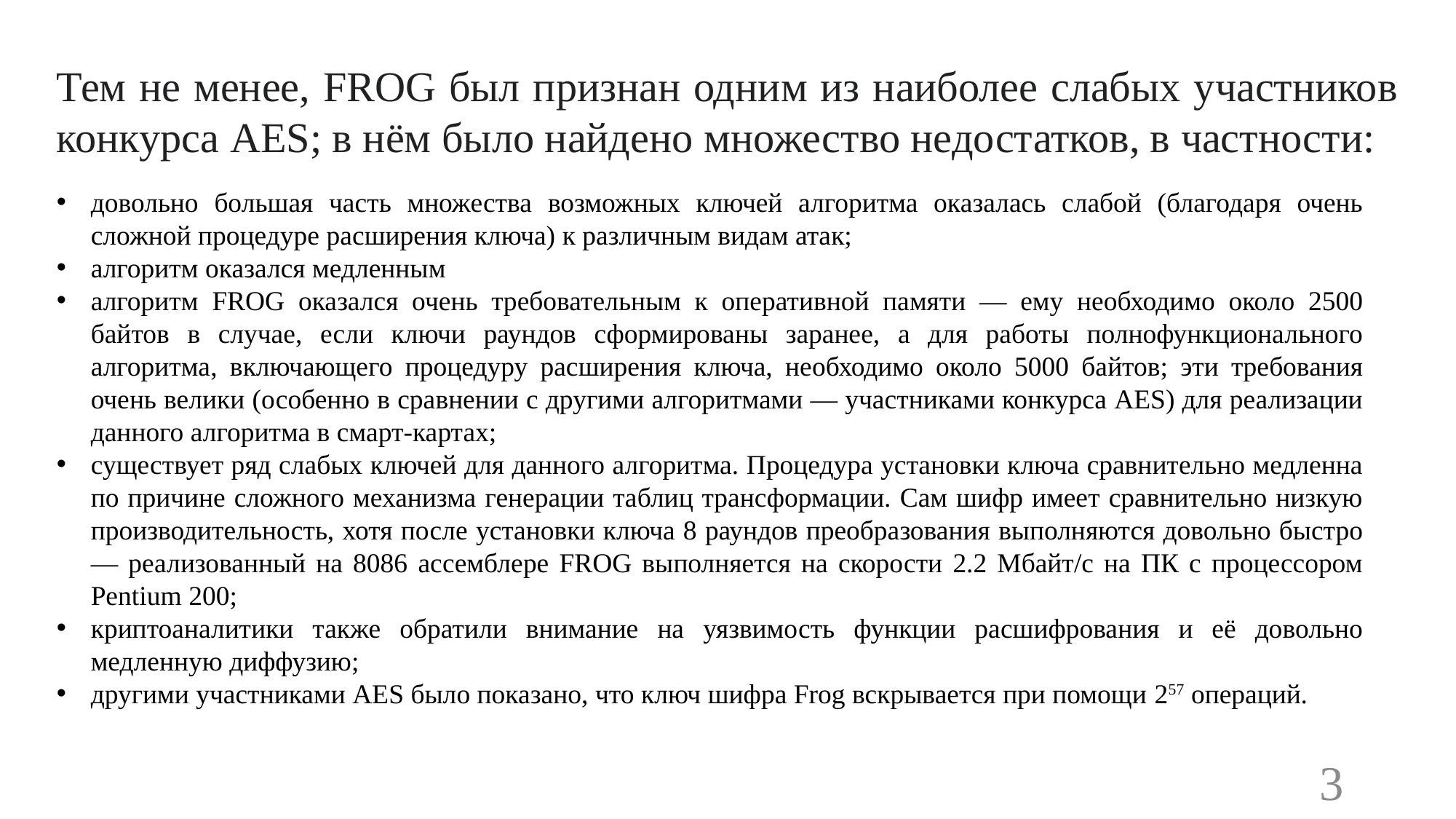

Тем не менее, FROG был признан одним из наиболее слабых участников конкурса AES; в нём было найдено множество недостатков, в частности:
довольно большая часть множества возможных ключей алгоритма оказалась слабой (благодаря очень сложной процедуре расширения ключа) к различным видам атак;
алгоритм оказался медленным
алгоритм FROG оказался очень требовательным к оперативной памяти — ему необходимо около 2500 байтов в случае, если ключи раундов сформированы заранее, а для работы полнофункционального алгоритма, включающего процедуру расширения ключа, необходимо около 5000 байтов; эти требования очень велики (особенно в сравнении с другими алгоритмами — участниками конкурса AES) для реализации данного алгоритма в смарт-картах;
существует ряд слабых ключей для данного алгоритма. Процедура установки ключа сравнительно медленна по причине сложного механизма генерации таблиц трансформации. Сам шифр имеет сравнительно низкую производительность, хотя после установки ключа 8 раундов преобразования выполняются довольно быстро — реализованный на 8086 ассемблере FROG выполняется на скорости 2.2 Мбайт/с на ПК с процессором Pentium 200;
криптоаналитики также обратили внимание на уязвимость функции расшифрования и её довольно медленную диффузию;
другими участниками AES было показано, что ключ шифра Frog вскрывается при помощи 257 операций.
3